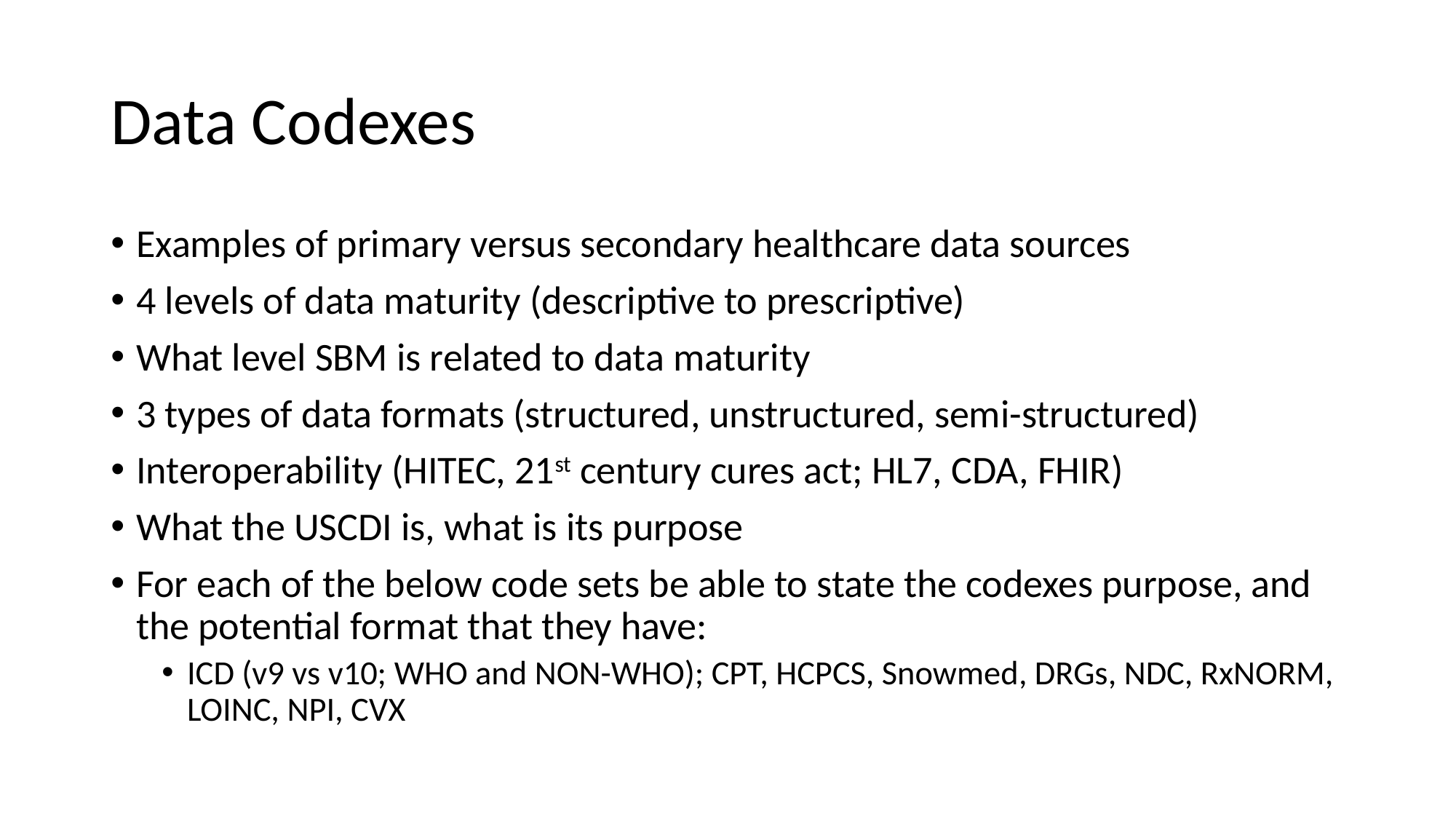

# Data Codexes
Examples of primary versus secondary healthcare data sources
4 levels of data maturity (descriptive to prescriptive)
What level SBM is related to data maturity
3 types of data formats (structured, unstructured, semi-structured)
Interoperability (HITEC, 21st century cures act; HL7, CDA, FHIR)
What the USCDI is, what is its purpose
For each of the below code sets be able to state the codexes purpose, and the potential format that they have:
ICD (v9 vs v10; WHO and NON-WHO); CPT, HCPCS, Snowmed, DRGs, NDC, RxNORM, LOINC, NPI, CVX